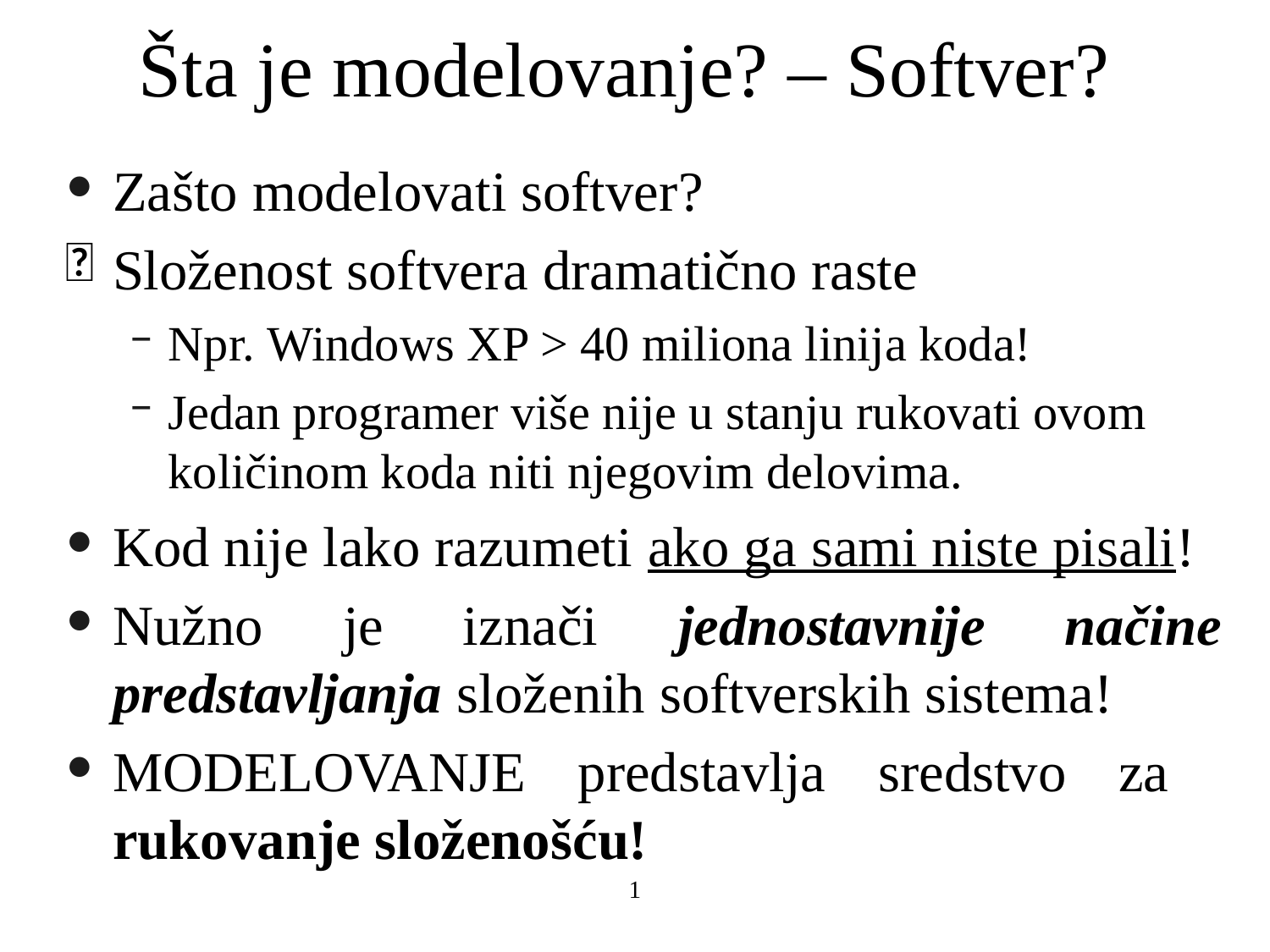

# Šta je modelovanje? – Softver?
Zašto modelovati softver?
Složenost softvera dramatično raste
Npr. Windows XP > 40 miliona linija koda!
Jedan programer više nije u stanju rukovati ovom količinom koda niti njegovim delovima.
Kod nije lako razumeti ako ga sami niste pisali!
Nužno je iznači jednostavnije načine predstavljanja složenih softverskih sistema!
MODELOVANJE predstavlja sredstvo za  rukovanje složenošću!
1